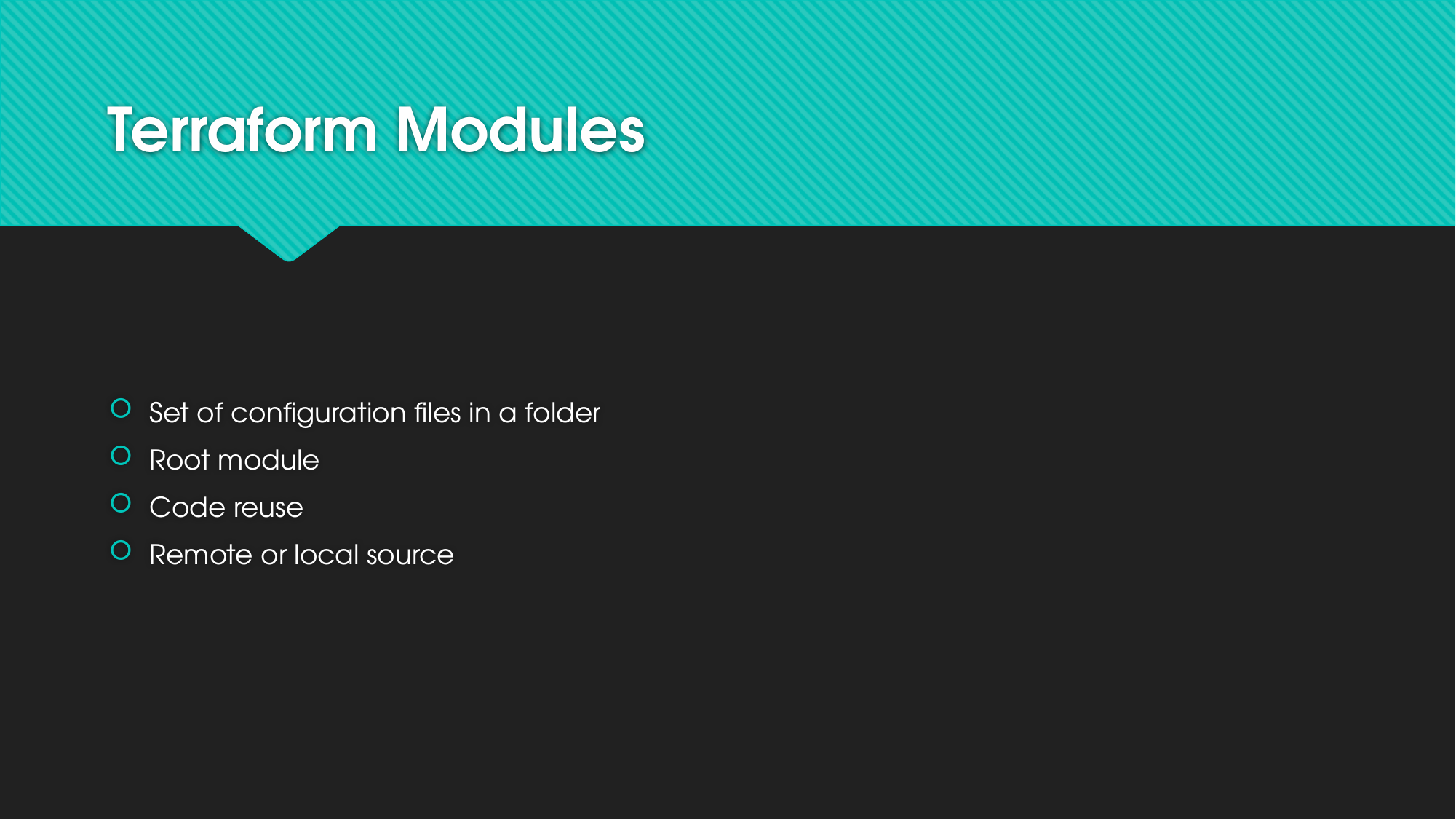

# Terraform Modules
Set of configuration files in a folder
Root module
Code reuse
Remote or local source